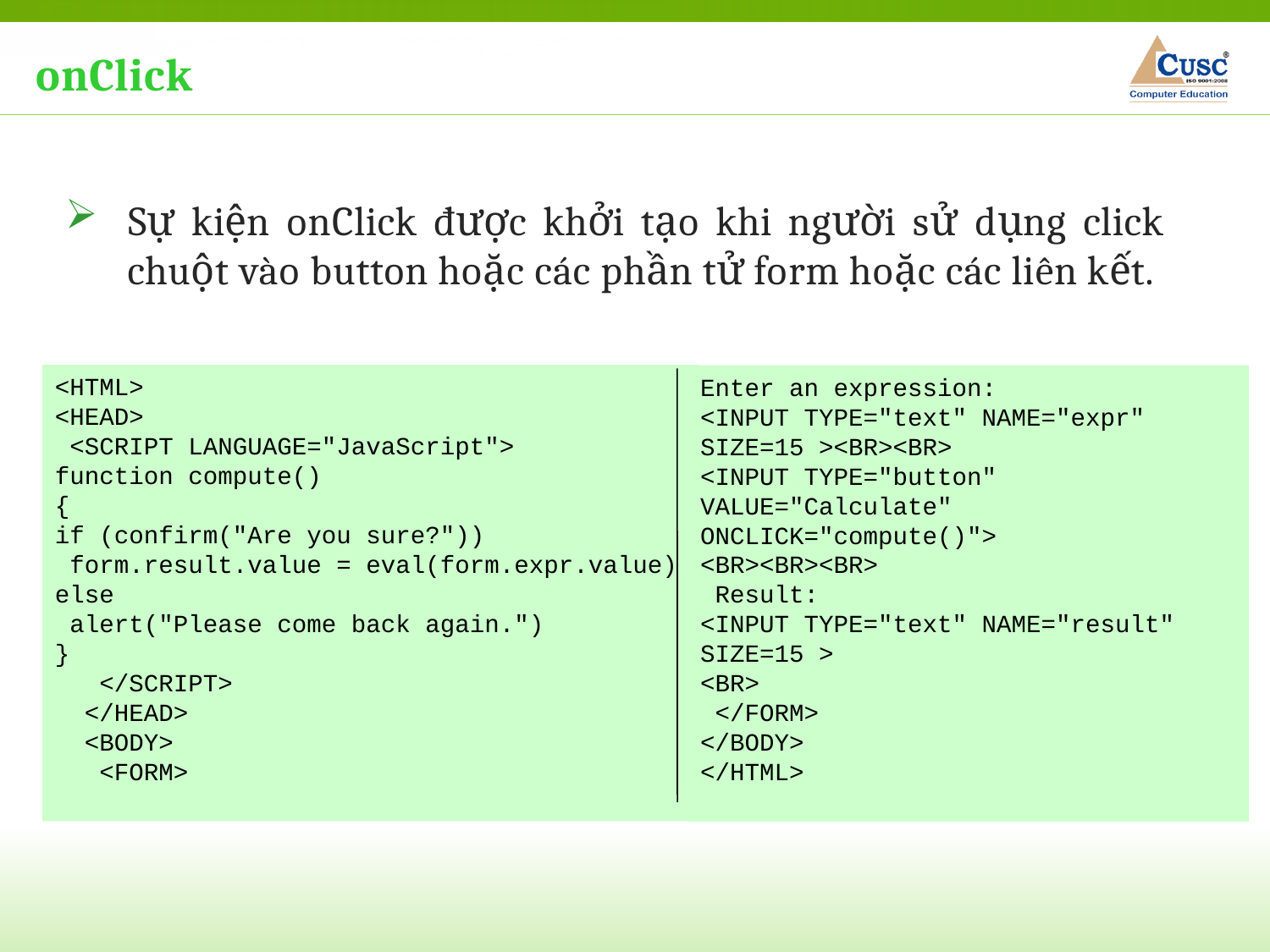

onClick
Sự kiện onClick được khởi tạo khi người sử dụng click chuột vào button hoặc các phần tử form hoặc các liên kết.

<HTML>
<HEAD>
 <SCRIPT LANGUAGE="JavaScript">
function compute()
{
if (confirm("Are you sure?"))
 form.result.value = eval(form.expr.value)
else
 alert("Please come back again.")
}
   </SCRIPT>
  </HEAD>
  <BODY>
   <FORM>

Enter an expression:
<INPUT TYPE="text" NAME="expr" SIZE=15 ><BR><BR>
<INPUT TYPE="button" VALUE="Calculate" ONCLICK="compute()">
<BR><BR><BR>
 Result:
<INPUT TYPE="text" NAME="result" SIZE=15 >
<BR>
 </FORM>
</BODY>
</HTML>